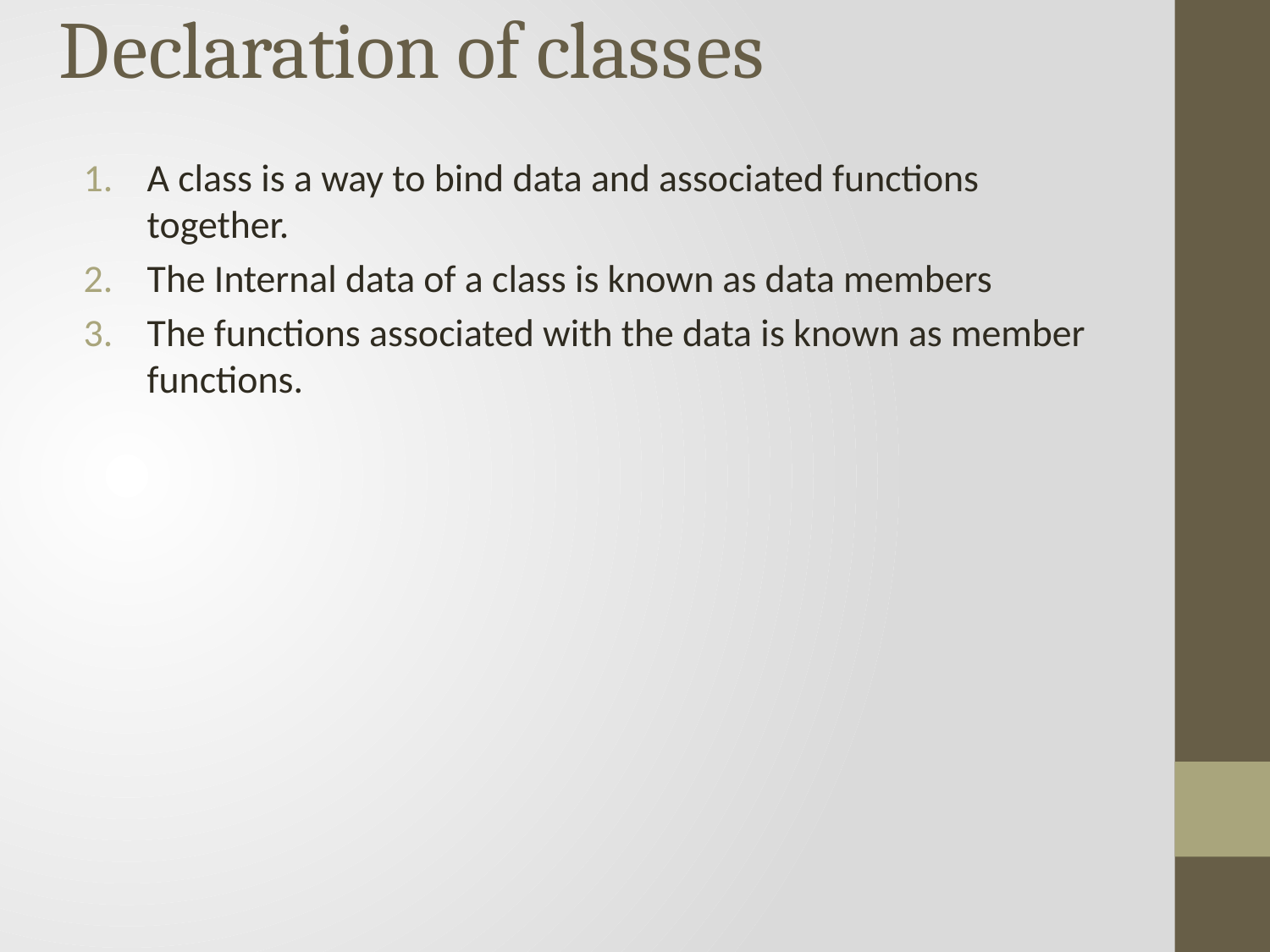

# Declaration of classes
A class is a way to bind data and associated functions together.
The Internal data of a class is known as data members
The functions associated with the data is known as member functions.